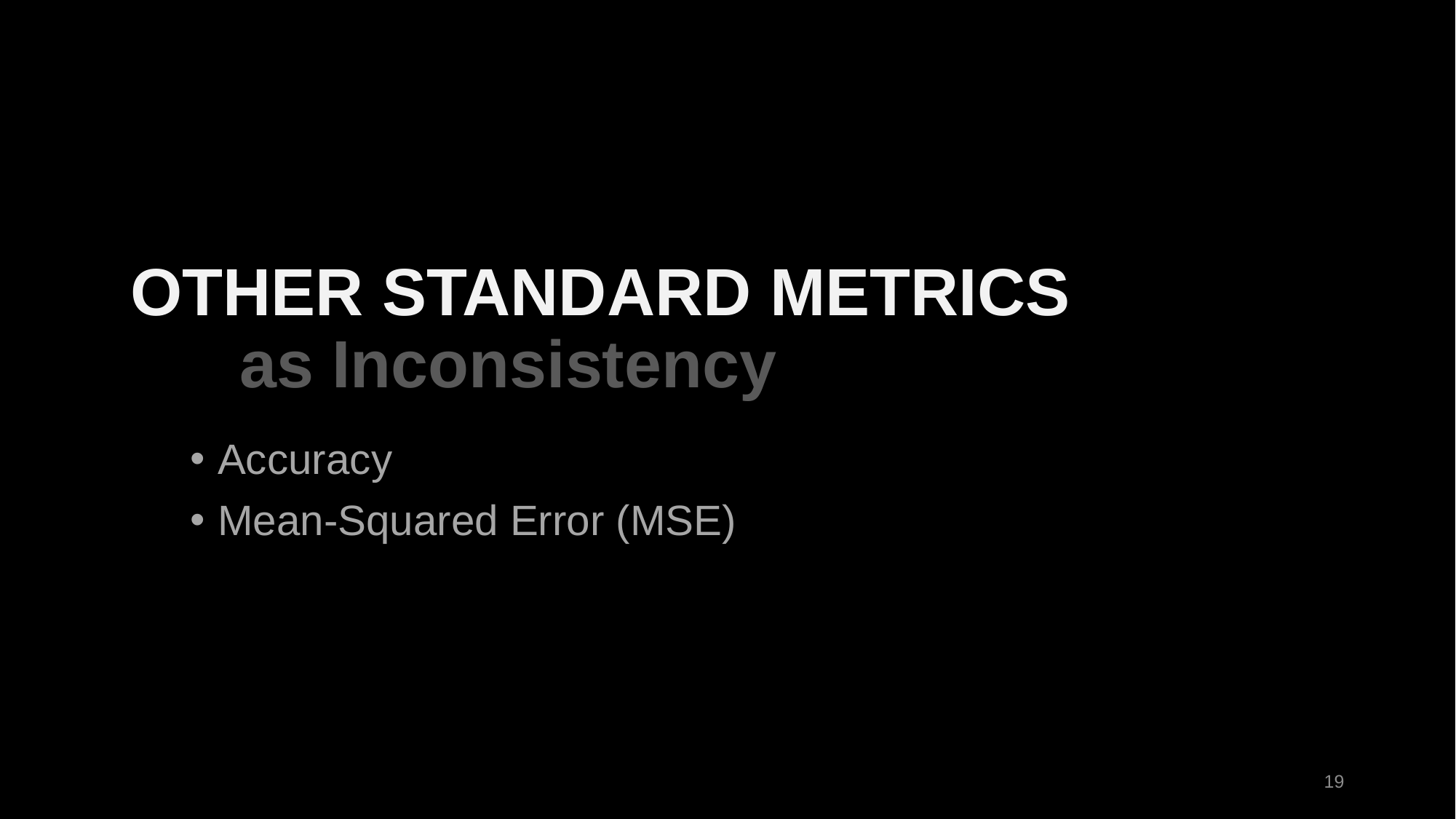

# OTHER STANDARD METRICS as Inconsistency
Accuracy
Mean-Squared Error (MSE)

19